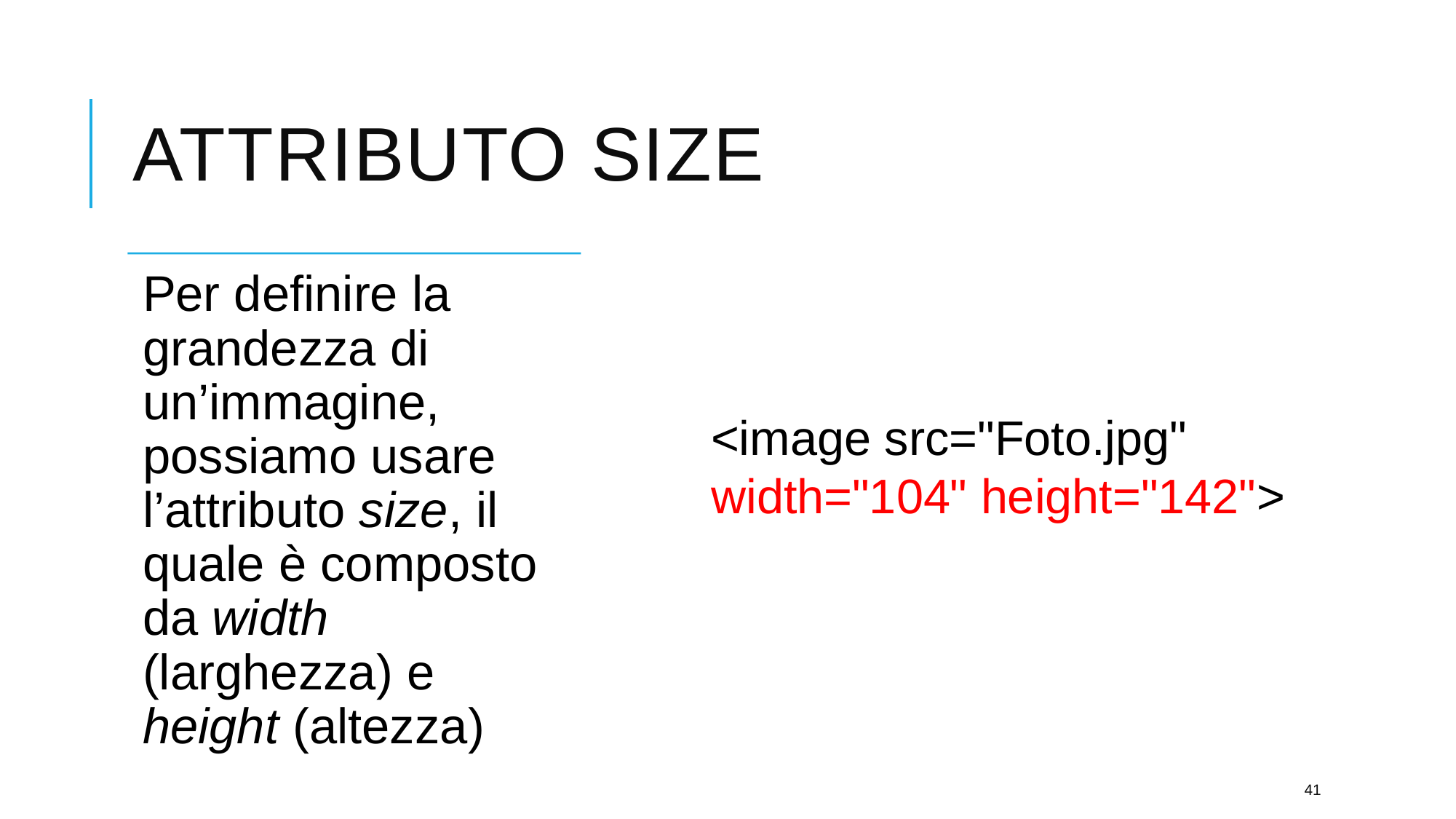

# Attributo size
Per definire la grandezza di un’immagine, possiamo usare l’attributo size, il quale è composto da width (larghezza) e height (altezza)
<image src="Foto.jpg" width="104" height="142">
41